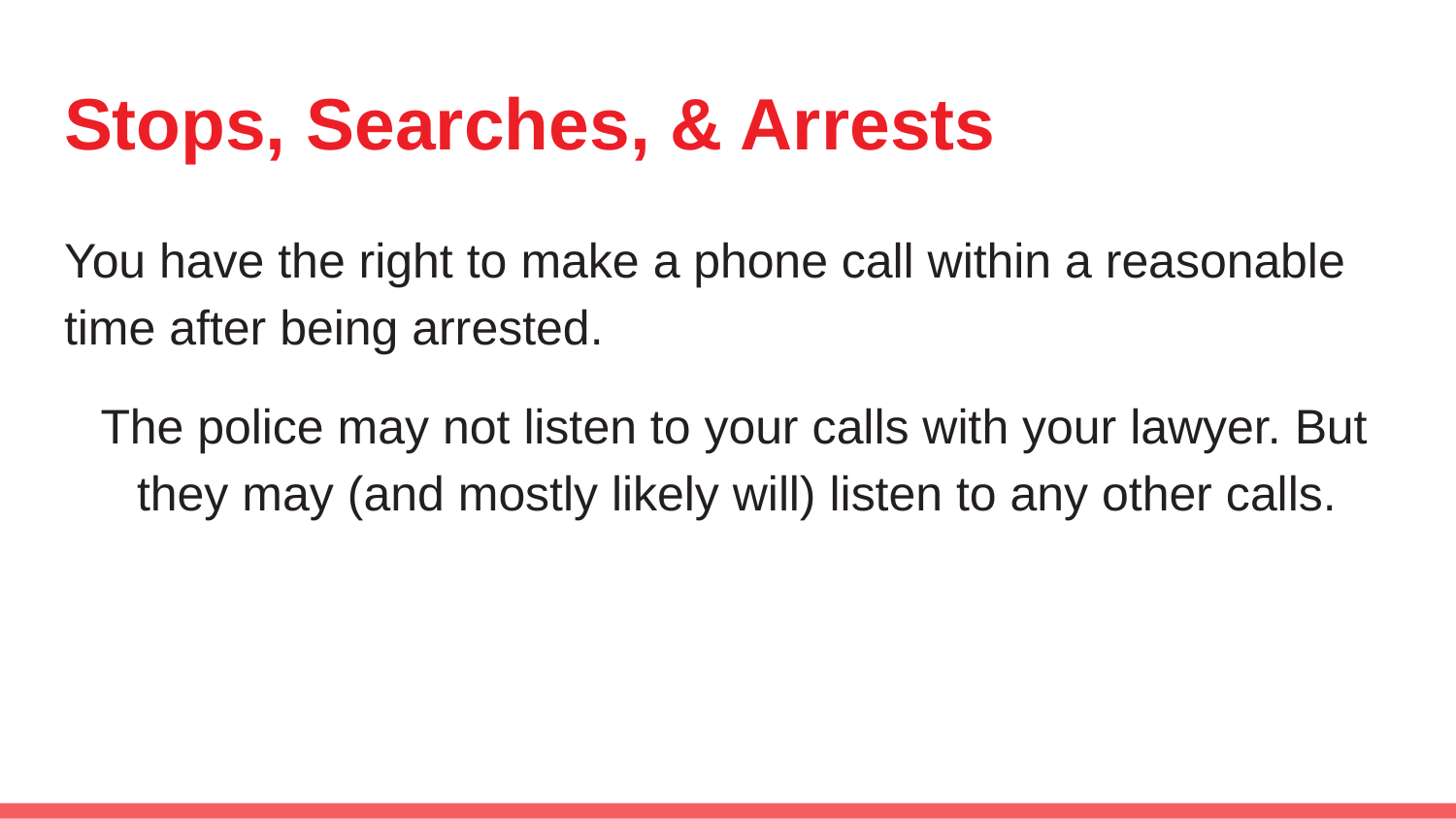

# Stops, Searches, & Arrests
You have the right to make a phone call within a reasonable time after being arrested.
The police may not listen to your calls with your lawyer. But they may (and mostly likely will) listen to any other calls.